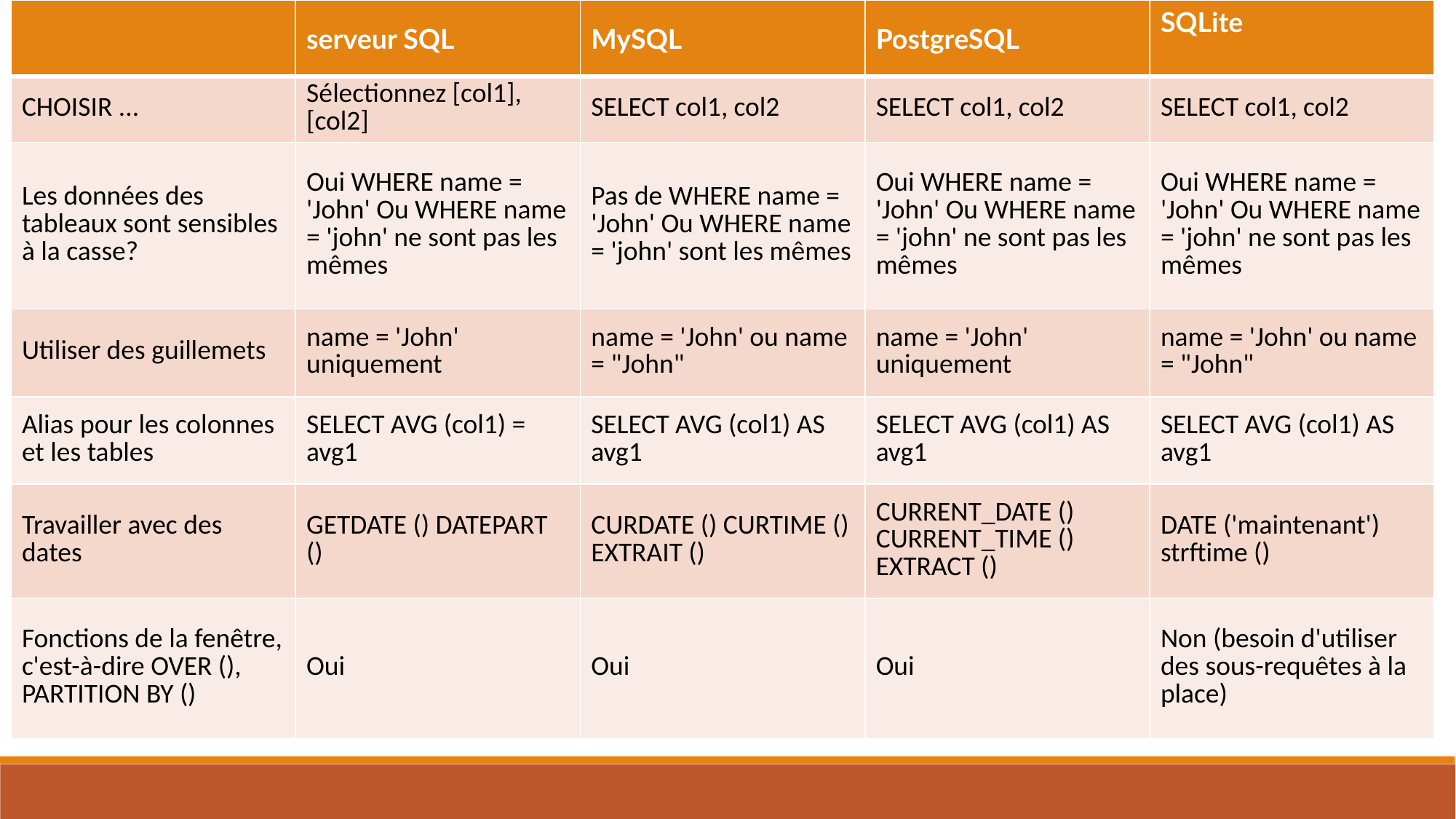

|  | serveur SQL | MySQL | PostgreSQL | SQLite |
| --- | --- | --- | --- | --- |
| CHOISIR ... | Sélectionnez [col1], [col2] | SELECT col1, col2 | SELECT col1, col2 | SELECT col1, col2 |
| Les données des tableaux sont sensibles à la casse? | Oui WHERE name = 'John' Ou WHERE name = 'john' ne sont pas les mêmes | Pas de WHERE name = 'John' Ou WHERE name = 'john' sont les mêmes | Oui WHERE name = 'John' Ou WHERE name = 'john' ne sont pas les mêmes | Oui WHERE name = 'John' Ou WHERE name = 'john' ne sont pas les mêmes |
| Utiliser des guillemets | name = 'John' uniquement | name = 'John' ou name = "John" | name = 'John' uniquement | name = 'John' ou name = "John" |
| Alias ​​pour les colonnes et les tables | SELECT AVG (col1) = avg1 | SELECT AVG (col1) AS avg1 | SELECT AVG (col1) AS avg1 | SELECT AVG (col1) AS avg1 |
| Travailler avec des dates | GETDATE () DATEPART () | CURDATE () CURTIME () EXTRAIT () | CURRENT\_DATE () CURRENT\_TIME () EXTRACT () | DATE ('maintenant') strftime () |
| Fonctions de la fenêtre, c'est-à-dire OVER (), PARTITION BY () | Oui | Oui | Oui | Non (besoin d'utiliser des sous-requêtes à la place) |